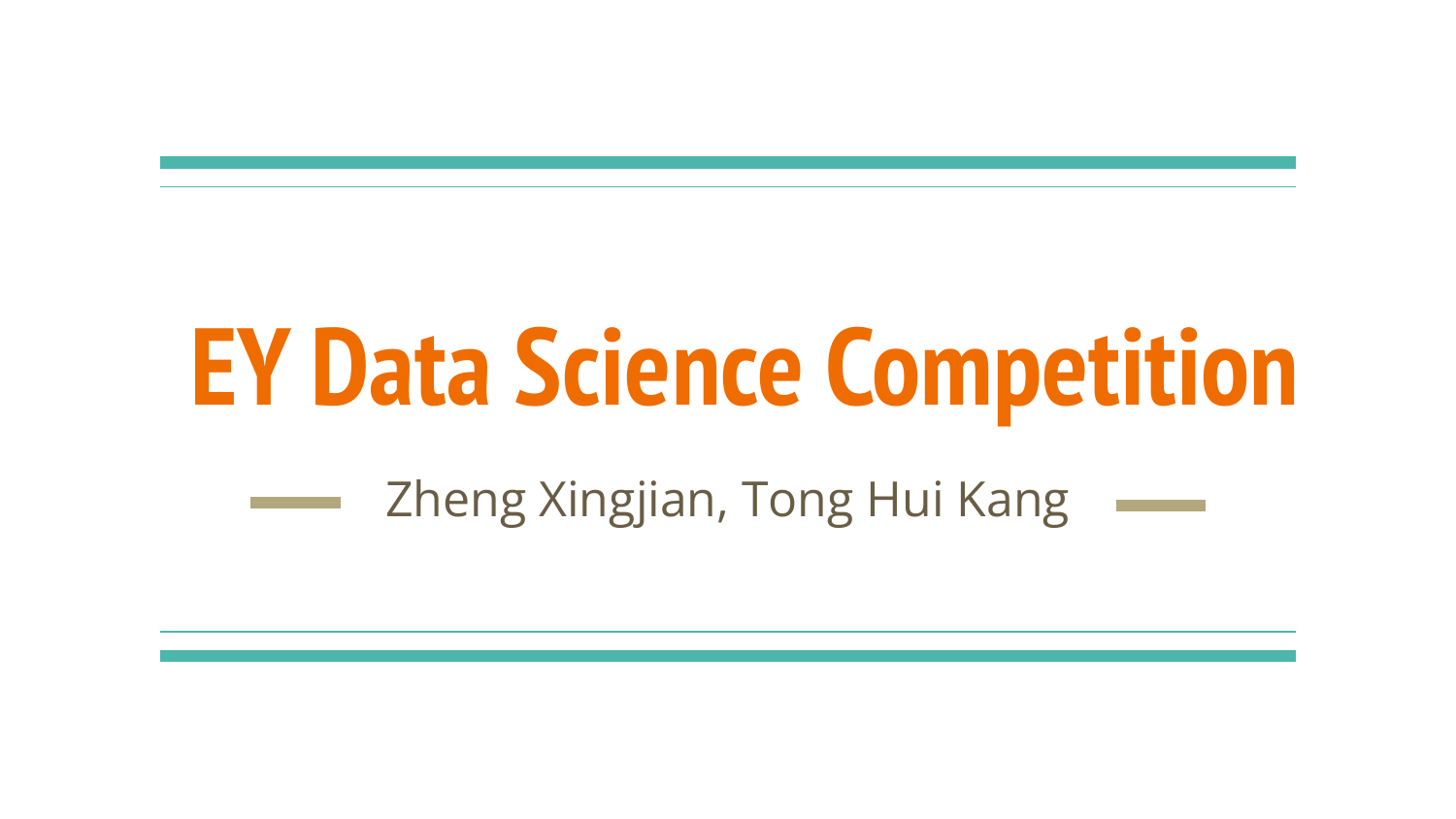

# EY Data Science Competition
Zheng Xingjian, Tong Hui Kang